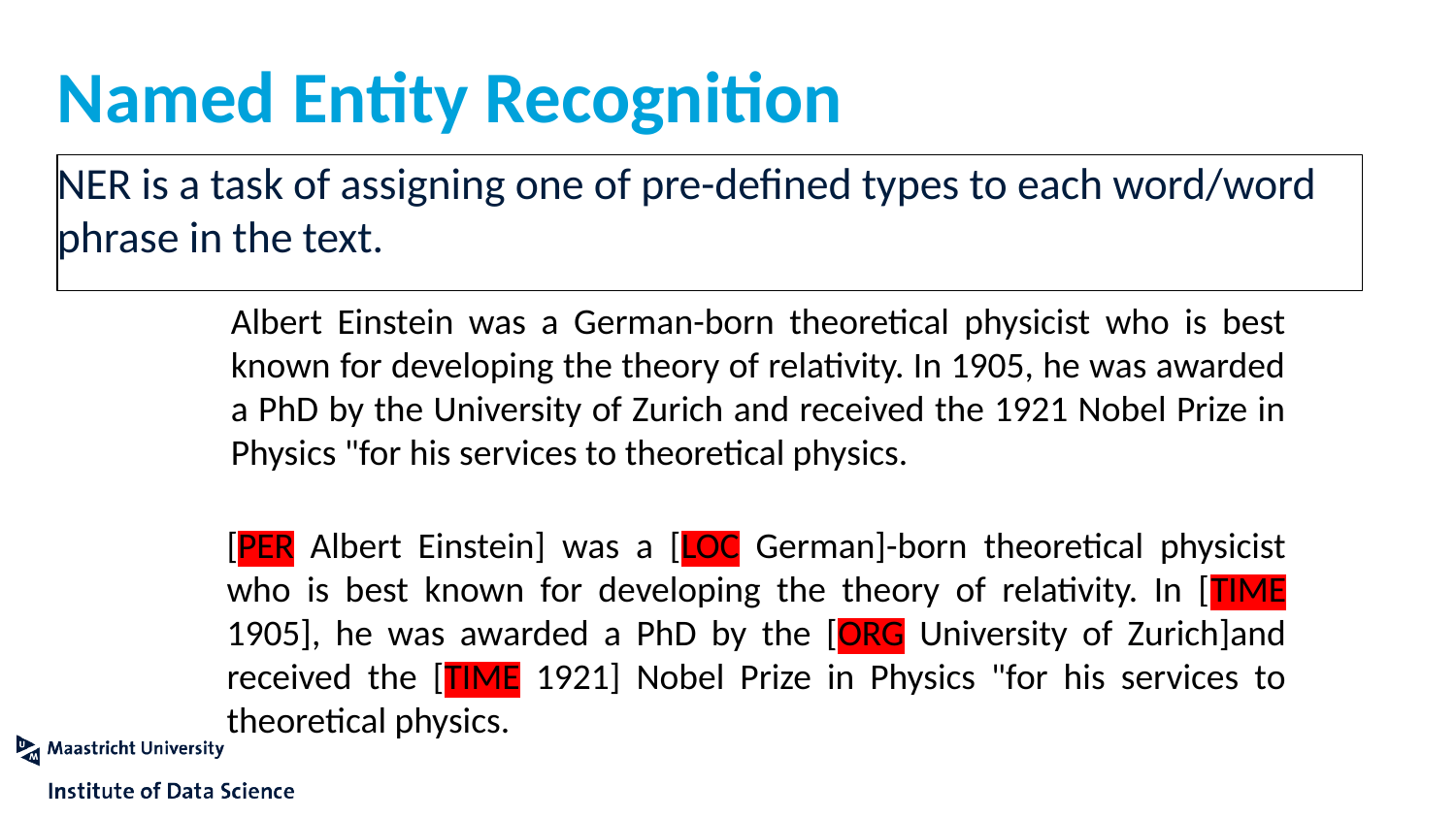

Named Entity Recognition
NER is a task of assigning one of pre-defined types to each word/word phrase in the text.
Albert Einstein was a German-born theoretical physicist who is best known for developing the theory of relativity. In 1905, he was awarded a PhD by the University of Zurich and received the 1921 Nobel Prize in Physics "for his services to theoretical physics.
[PER Albert Einstein] was a [LOC German]-born theoretical physicist who is best known for developing the theory of relativity. In [TIME 1905], he was awarded a PhD by the [ORG University of Zurich]and received the [TIME 1921] Nobel Prize in Physics "for his services to theoretical physics.